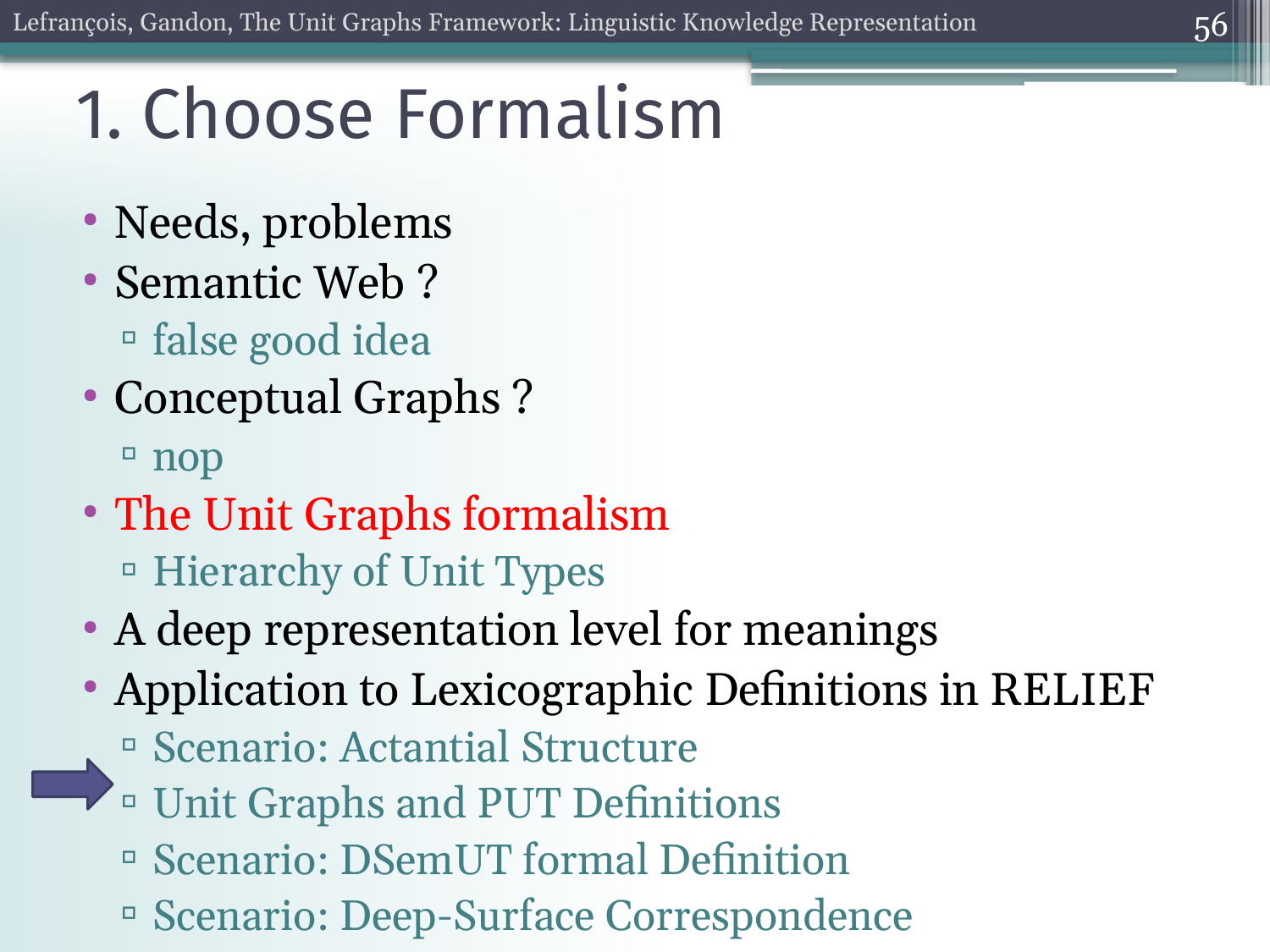

Lefrançois, Gandon, The Unit Graphs Framework: Linguistic Knowledge Representation
56
# 1. Choose Formalism
Needs, problems
Semantic Web ?
false good idea
Conceptual Graphs ?
nop
The Unit Graphs formalism
Hierarchy of Unit Types
A deep representation level for meanings
Application to Lexicographic Definitions in RELIEF
Scenario: Actantial Structure
Unit Graphs and PUT Definitions
Scenario: DSemUT formal Definition
Scenario: Deep-Surface Correspondence